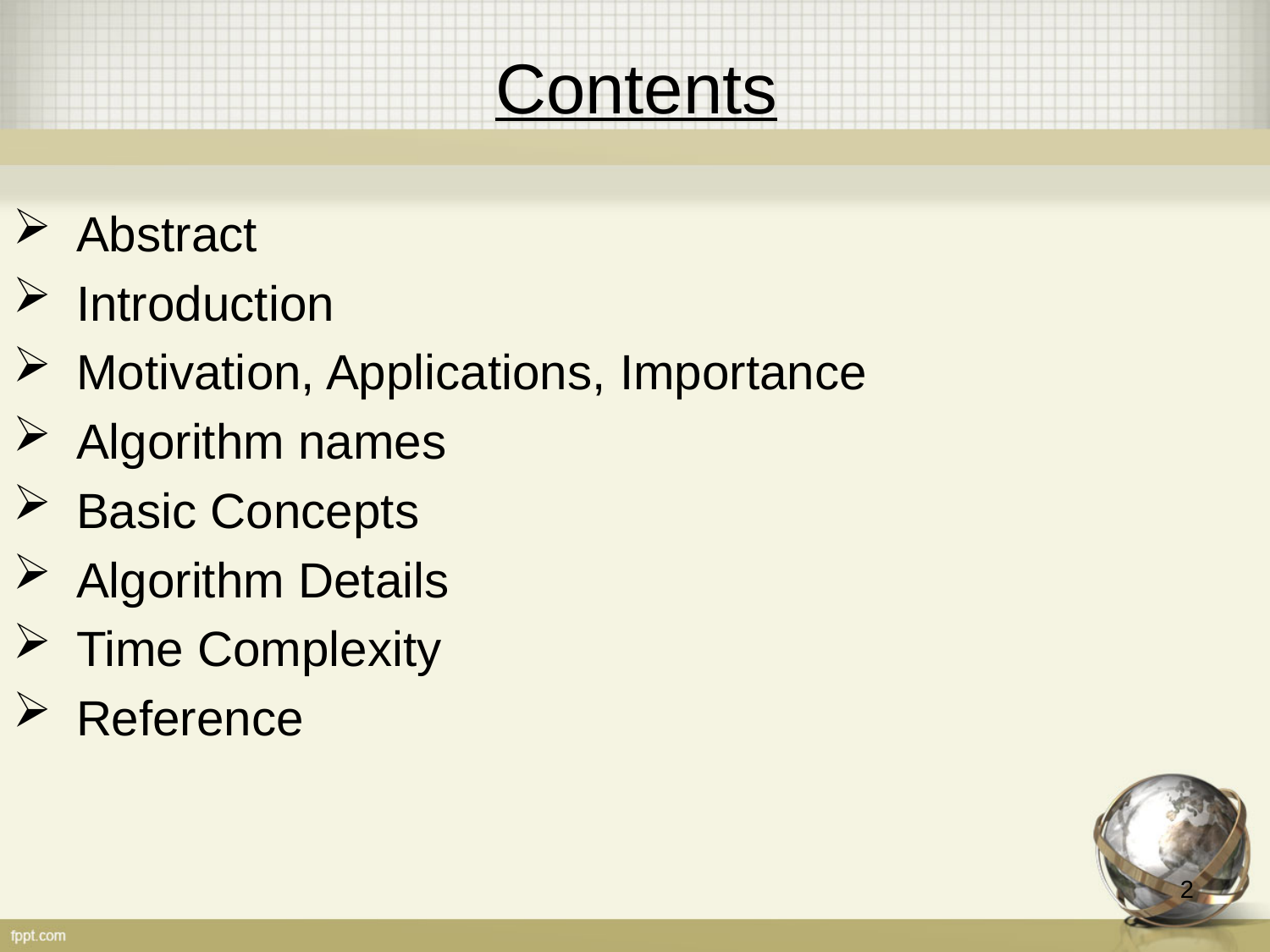

# Contents
Abstract
Introduction
Motivation, Applications, Importance
Algorithm names
Basic Concepts
Algorithm Details
Time Complexity
Reference

2